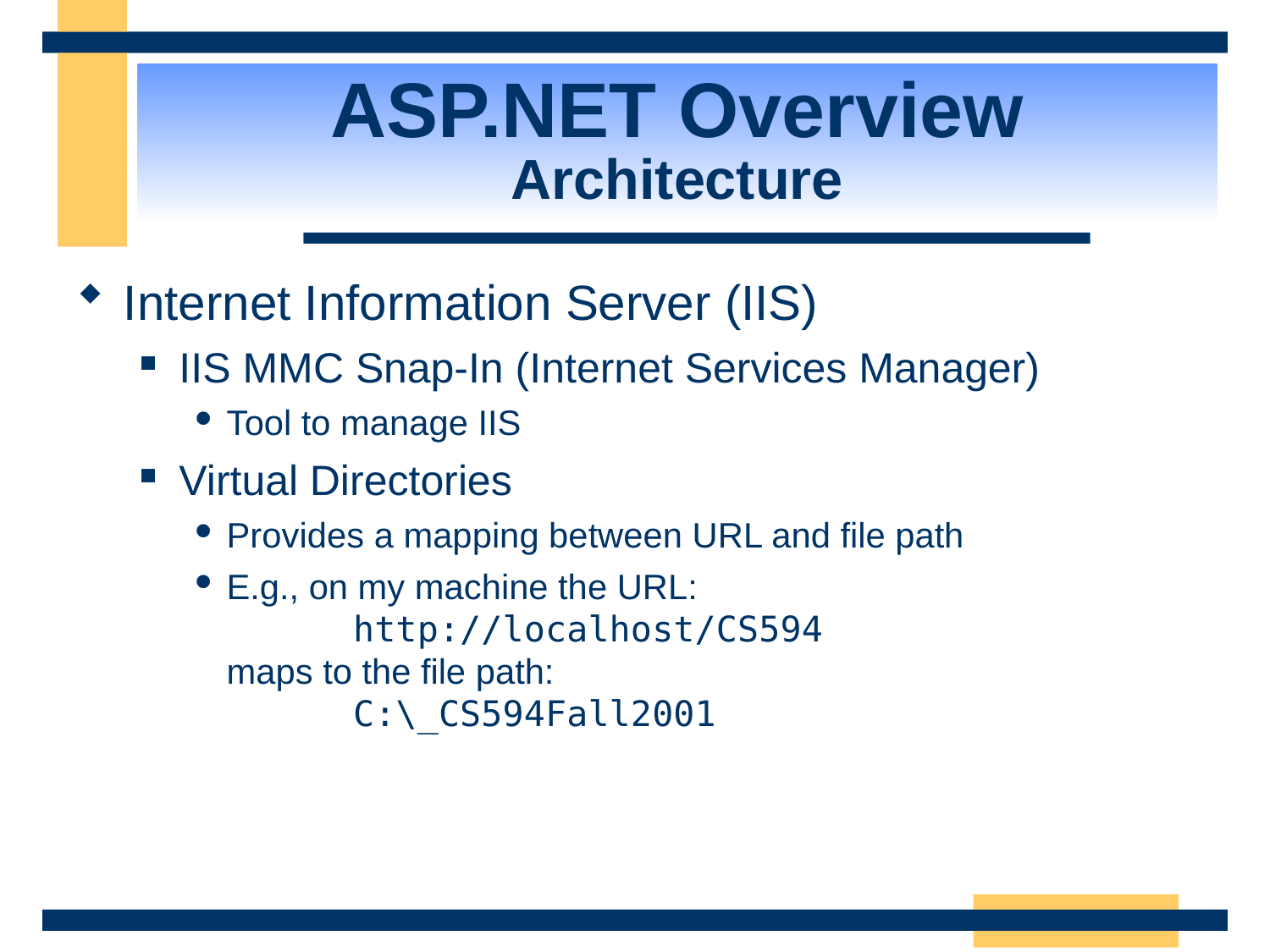

ASP.NET Overview
Architecture
Internet Information Server (IIS)
IIS MMC Snap-In (Internet Services Manager)
Tool to manage IIS
Virtual Directories
Provides a mapping between URL and file path
E.g., on my machine the URL:
	http://localhost/CS594
maps to the file path:
	C:\_CS594Fall2001